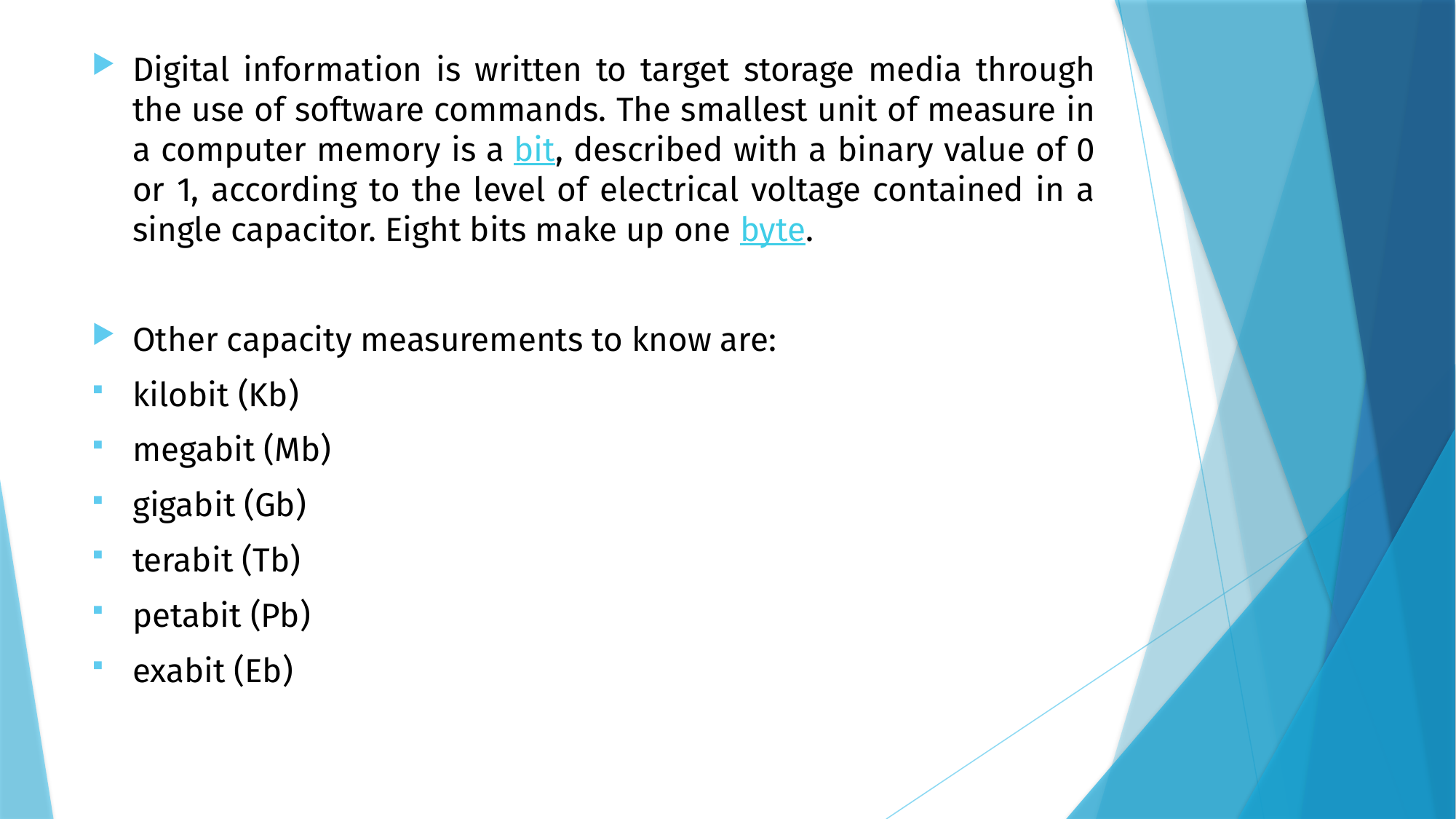

Digital information is written to target storage media through the use of software commands. The smallest unit of measure in a computer memory is a bit, described with a binary value of 0 or 1, according to the level of electrical voltage contained in a single capacitor. Eight bits make up one byte.

Other capacity measurements to know are:
kilobit (Kb)
megabit (Mb)
gigabit (Gb)
terabit (Tb)
petabit (Pb)
exabit (Eb)